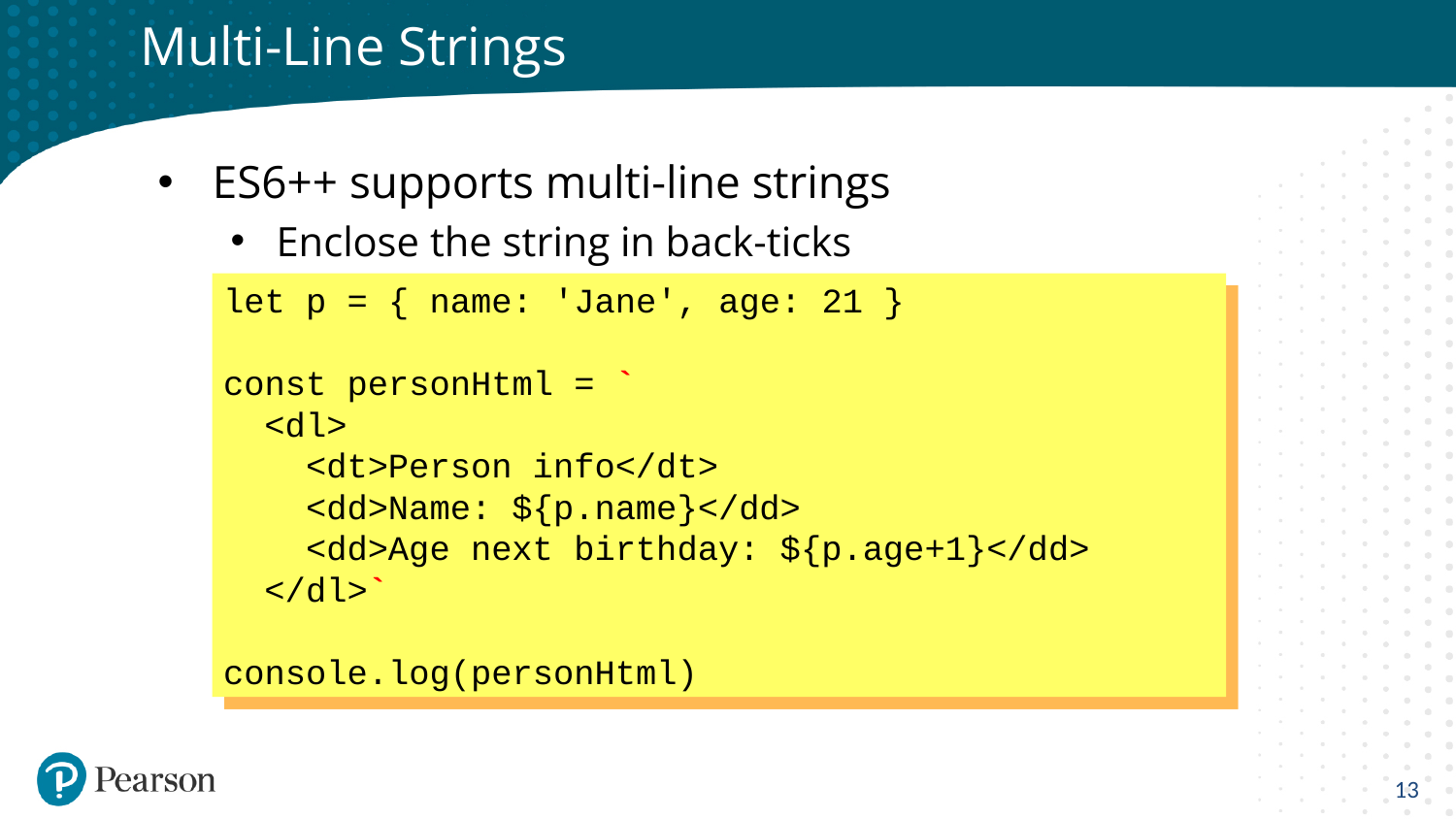

# Multi-Line Strings
ES6++ supports multi-line strings
Enclose the string in back-ticks
let p = { name: 'Jane', age: 21 }

const personHtml = `
  <dl>
    <dt>Person info</dt>
    <dd>Name: ${p.name}</dd>
    <dd>Age next birthday: ${p.age+1}</dd>
  </dl>`

console.log(personHtml)
13